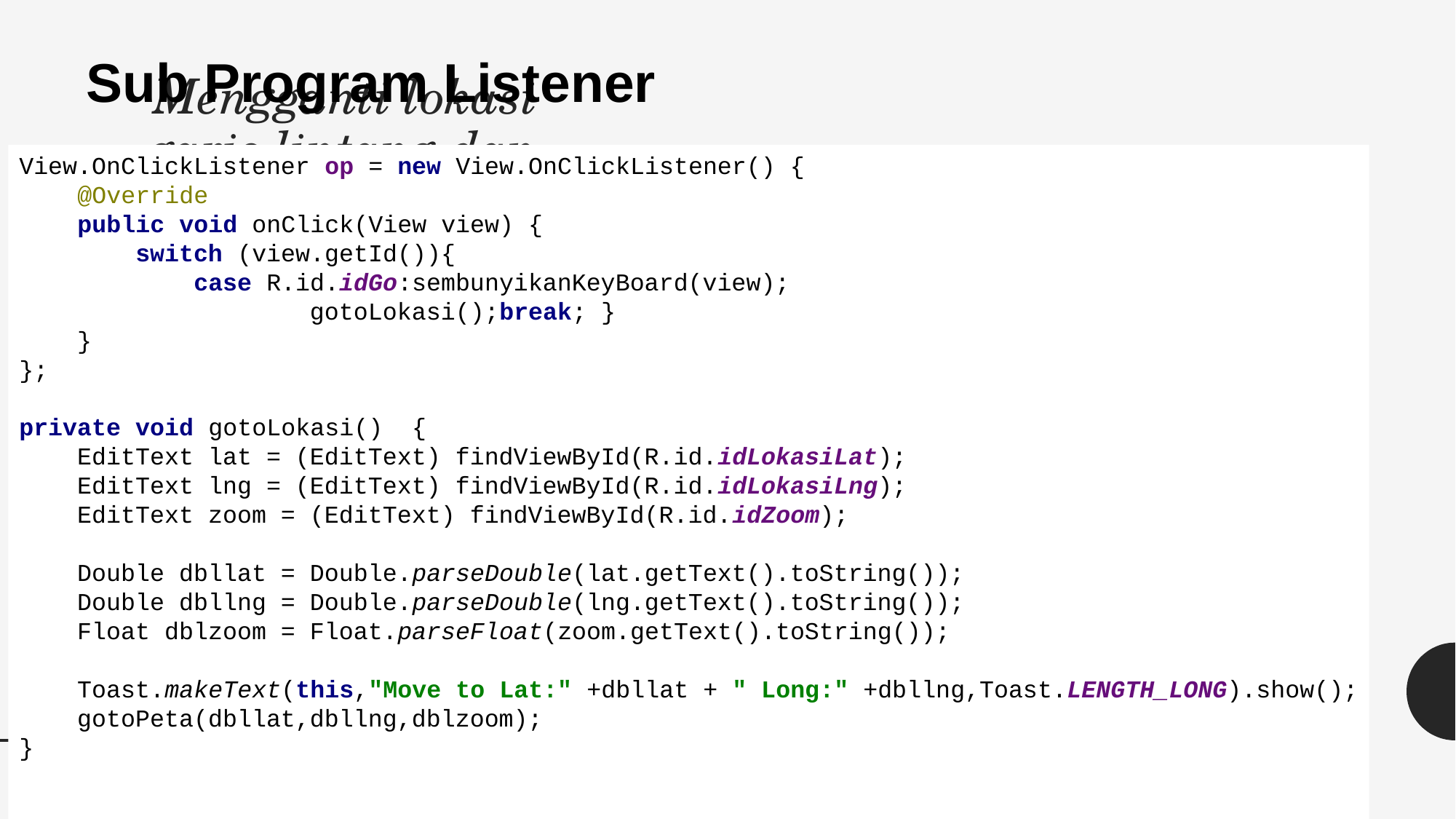

Sub Program Listener
# Mengganti lokasi garis lintang dan bujur
View.OnClickListener op = new View.OnClickListener() {
    @Override
    public void onClick(View view) {
        switch (view.getId()){
            case R.id.idGo:sembunyikanKeyBoard(view);
                    gotoLokasi();break; }
    }
};
private void gotoLokasi()  {
    EditText lat = (EditText) findViewById(R.id.idLokasiLat);
    EditText lng = (EditText) findViewById(R.id.idLokasiLng);
    EditText zoom = (EditText) findViewById(R.id.idZoom);
    Double dbllat = Double.parseDouble(lat.getText().toString());
    Double dbllng = Double.parseDouble(lng.getText().toString());
    Float dblzoom = Float.parseFloat(zoom.getText().toString());
    Toast.makeText(this,"Move to Lat:" +dbllat + " Long:" +dbllng,Toast.LENGTH_LONG).show();
    gotoPeta(dbllat,dbllng,dblzoom);
}